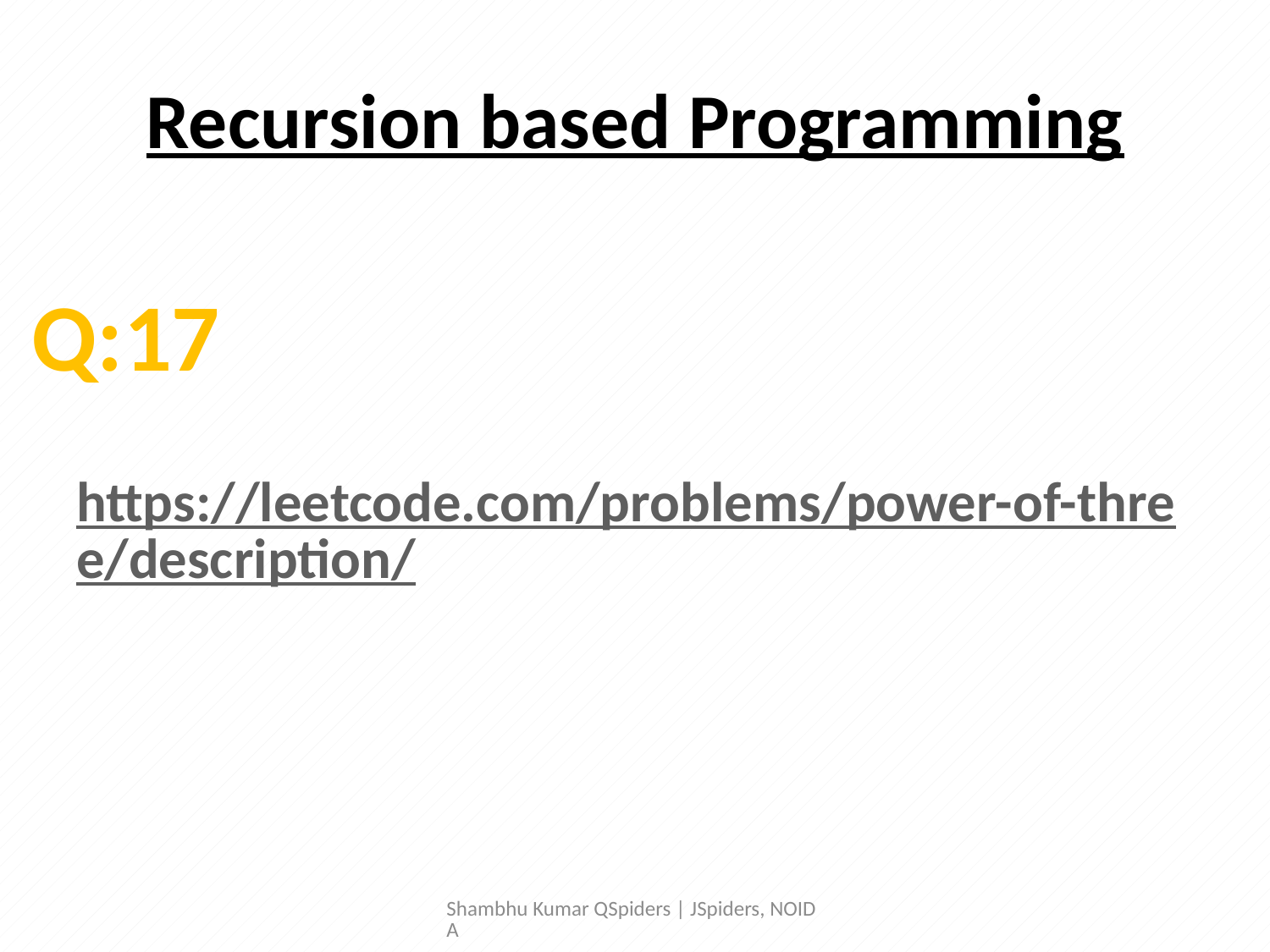

# Recursion based Programming

https://leetcode.com/problems/power-of-three/description/
Q:17
Shambhu Kumar QSpiders | JSpiders, NOIDA